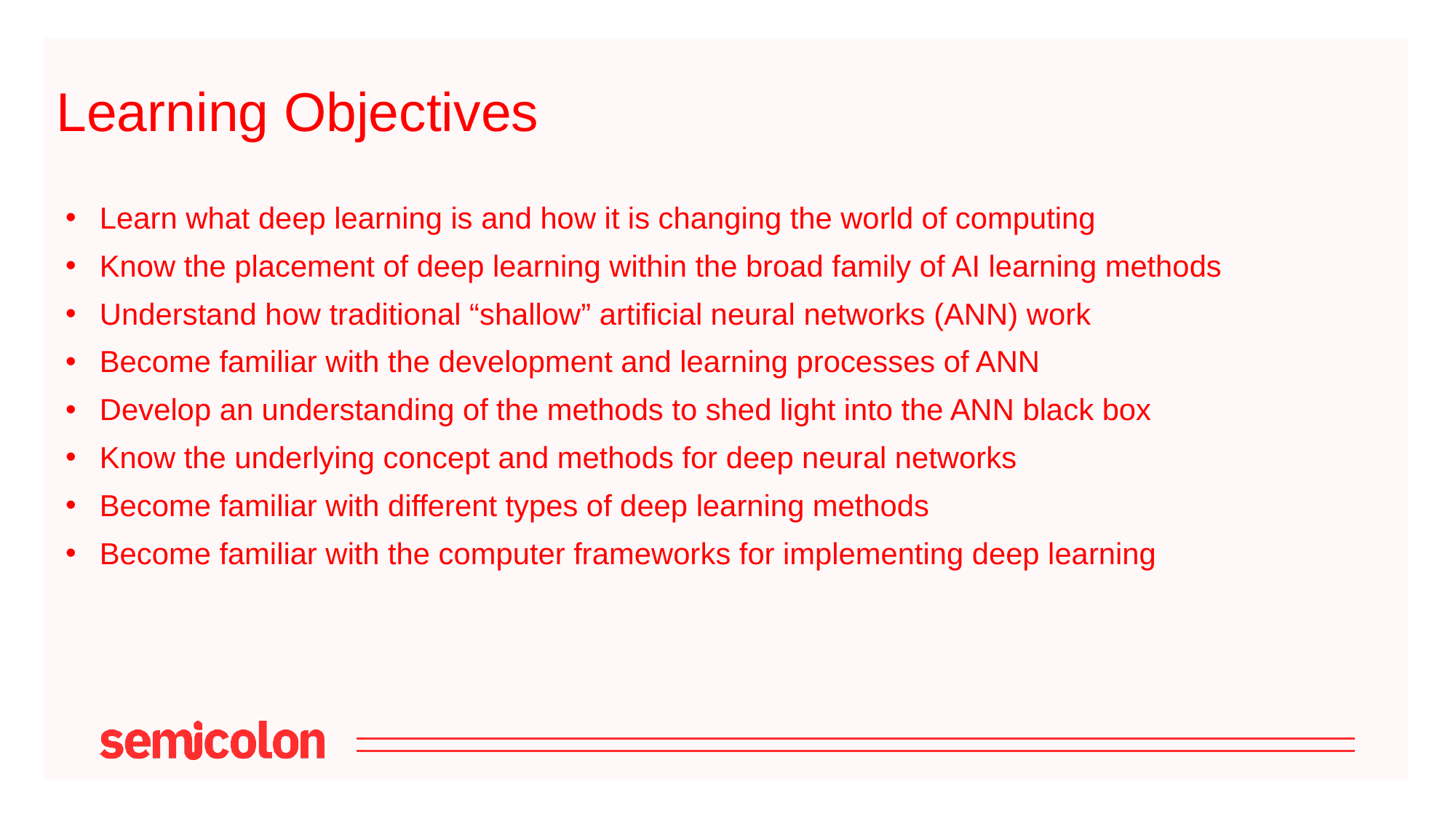

# Learning Objectives

Learn what deep learning is and how it is changing the world of computing
Know the placement of deep learning within the broad family of AI learning methods
Understand how traditional “shallow” artificial neural networks (ANN) work
Become familiar with the development and learning processes of ANN
Develop an understanding of the methods to shed light into the ANN black box
Know the underlying concept and methods for deep neural networks
Become familiar with different types of deep learning methods
Become familiar with the computer frameworks for implementing deep learning